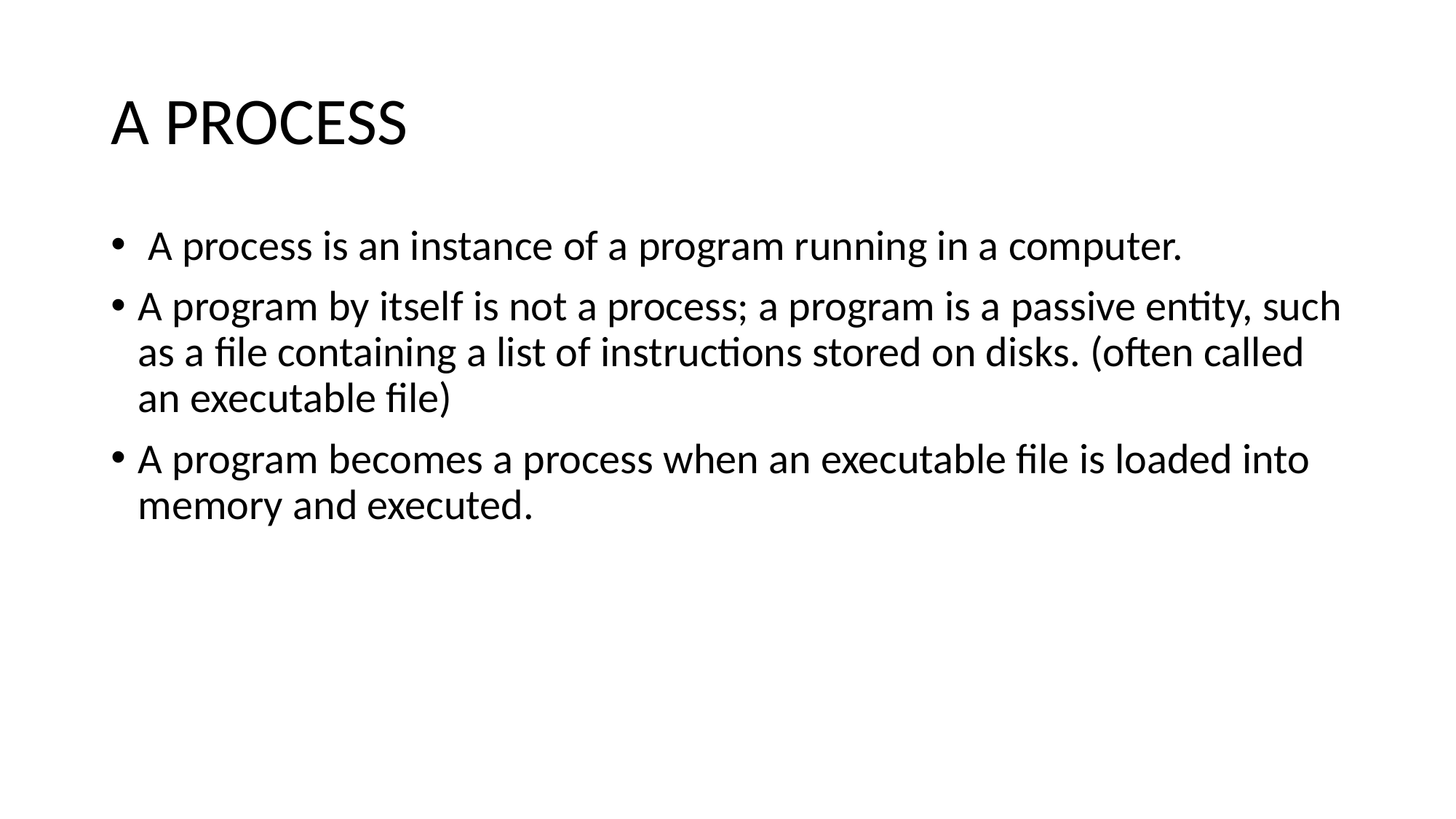

# A PROCESS
 A process is an instance of a program running in a computer.
A program by itself is not a process; a program is a passive entity, such as a file containing a list of instructions stored on disks. (often called an executable file)
A program becomes a process when an executable file is loaded into memory and executed.